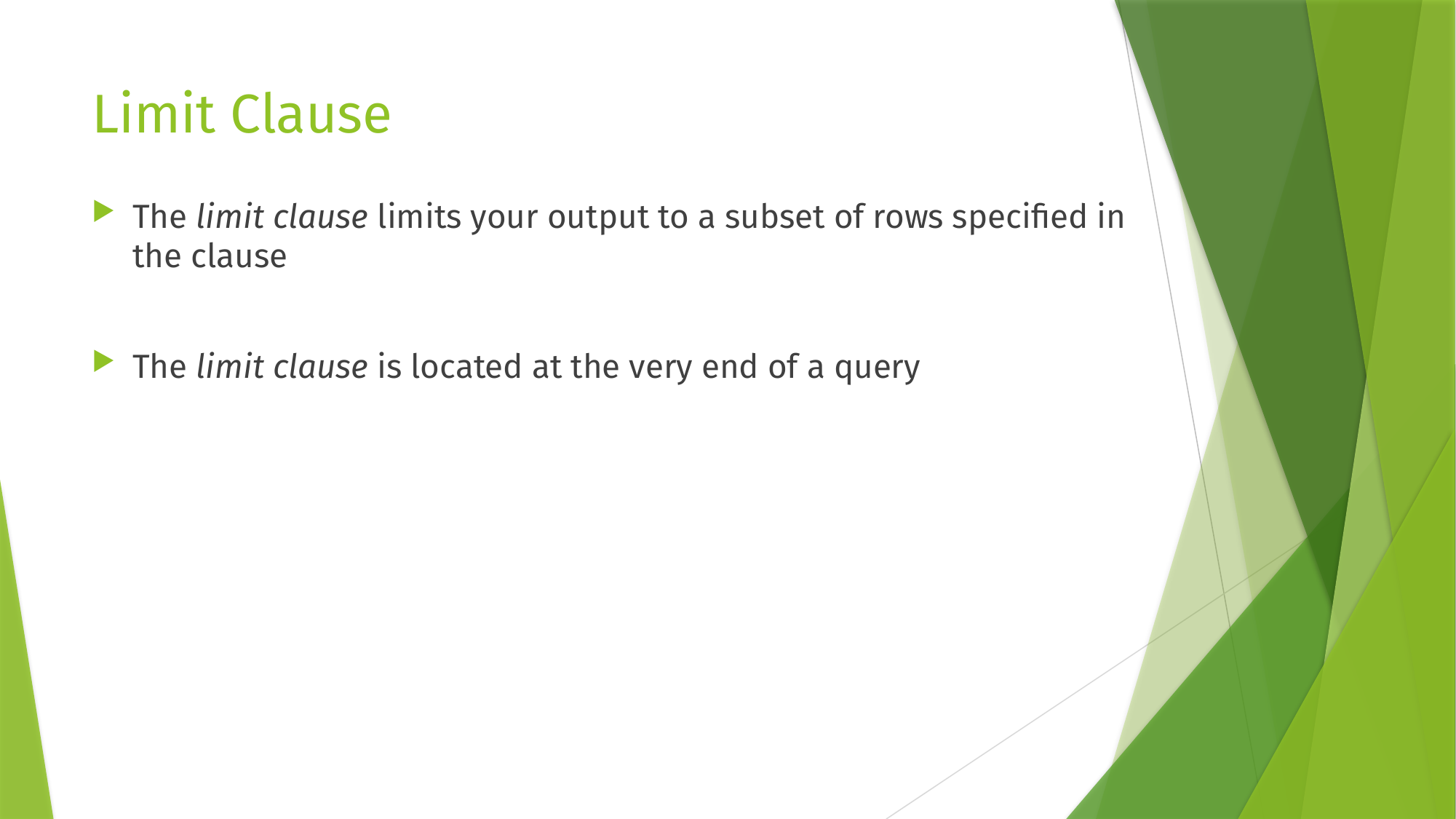

# Limit Clause
The limit clause limits your output to a subset of rows specified in the clause

The limit clause is located at the very end of a query